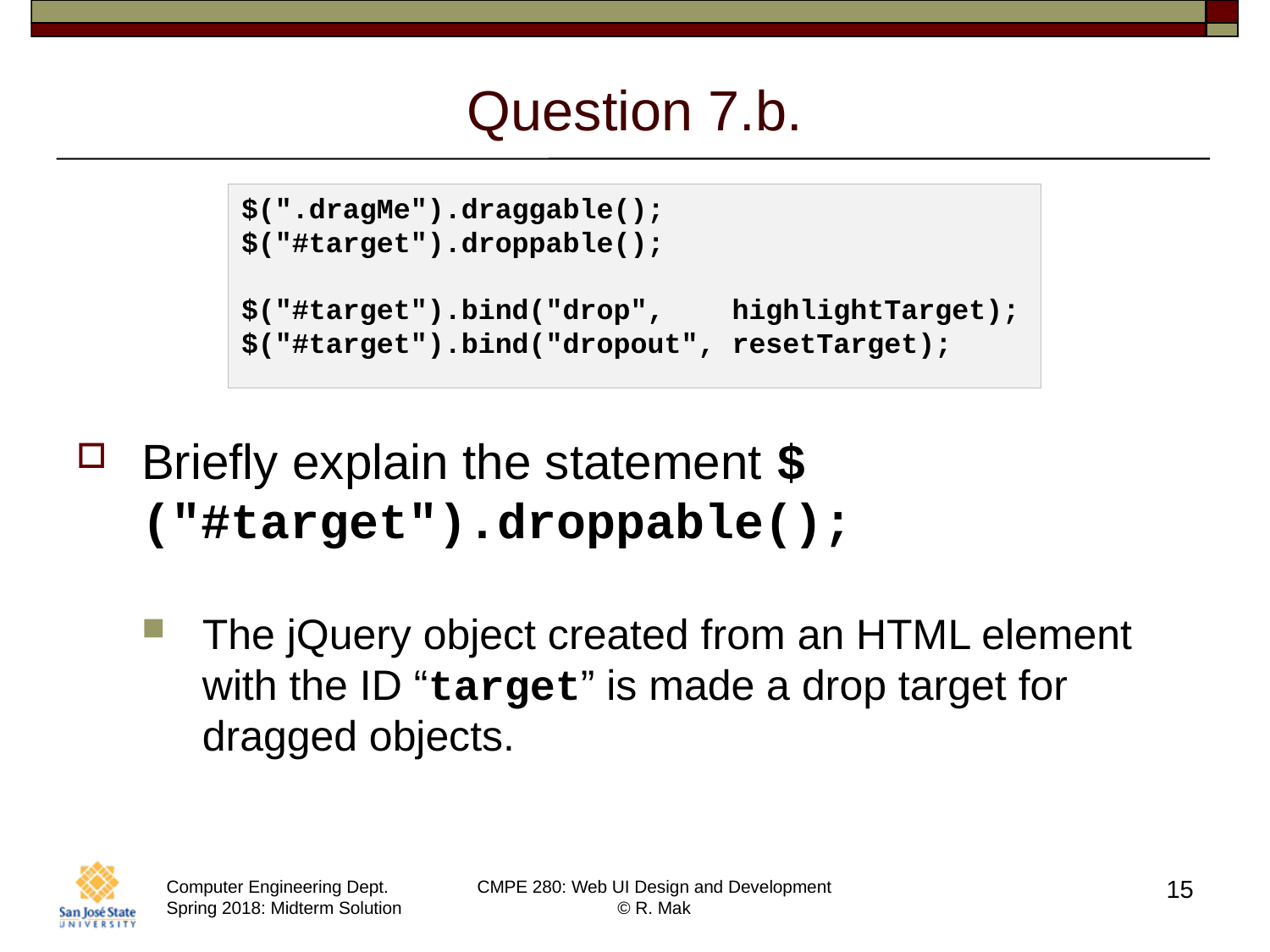

# Question 7.b.
$(".dragMe").draggable();
$("#target").droppable();

$("#target").bind("drop",    highlightTarget);
$("#target").bind("dropout", resetTarget);
Briefly explain the statement $("#target").droppable();

The jQuery object created from an HTML element with the ID “target” is made a drop target for dragged objects.
15